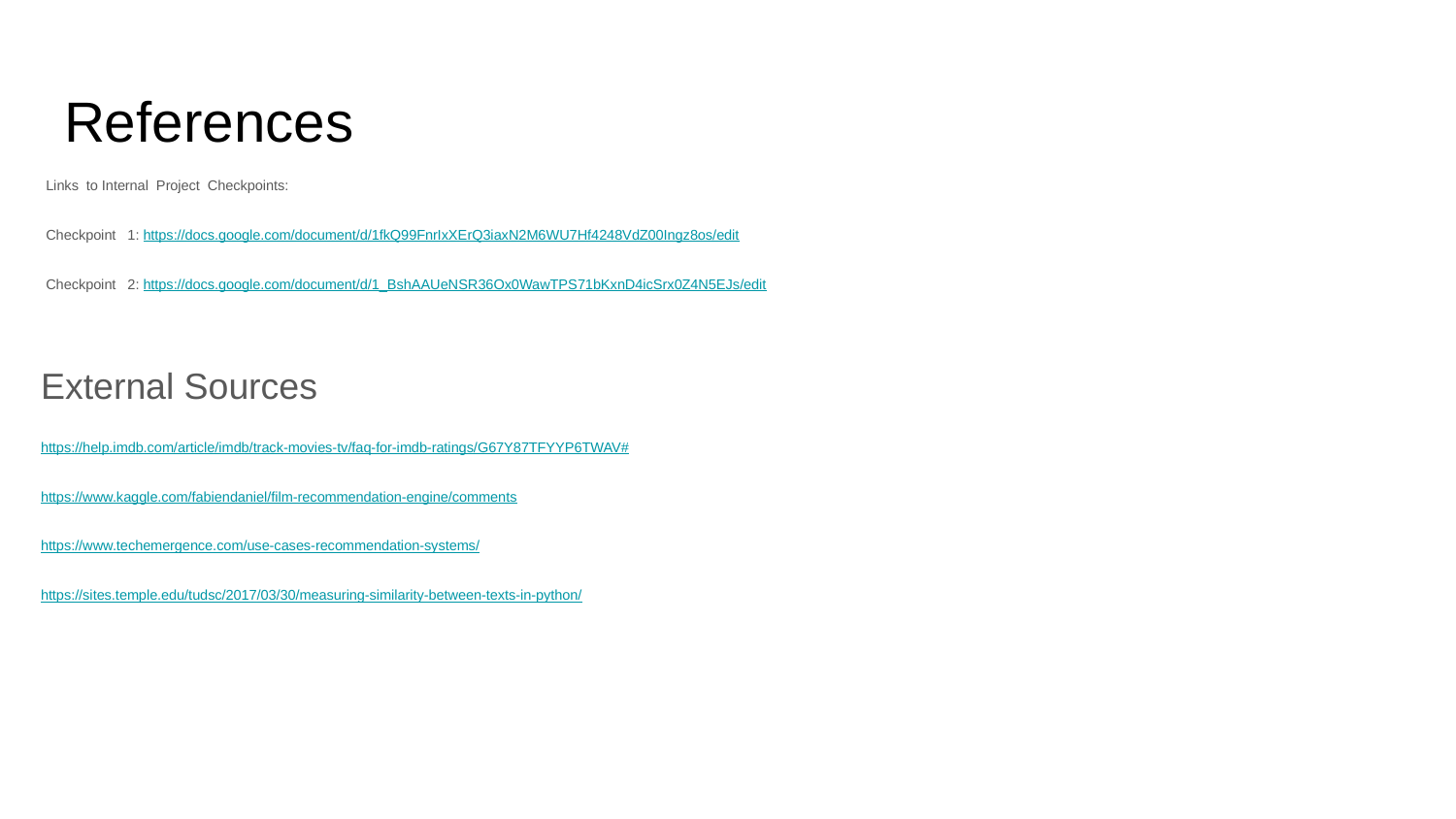

# References
Links  to Internal  Project  Checkpoints:
Checkpoint   1: https://docs.google.com/document/d/1fkQ99FnrIxXErQ3iaxN2M6WU7Hf4248VdZ00Ingz8os/edit
Checkpoint   2: https://docs.google.com/document/d/1_BshAAUeNSR36Ox0WawTPS71bKxnD4icSrx0Z4N5EJs/edit

External Sources
https://help.imdb.com/article/imdb/track-movies-tv/faq-for-imdb-ratings/G67Y87TFYYP6TWAV#
https://www.kaggle.com/fabiendaniel/film-recommendation-engine/comments
https://www.techemergence.com/use-cases-recommendation-systems/
https://sites.temple.edu/tudsc/2017/03/30/measuring-similarity-between-texts-in-python/